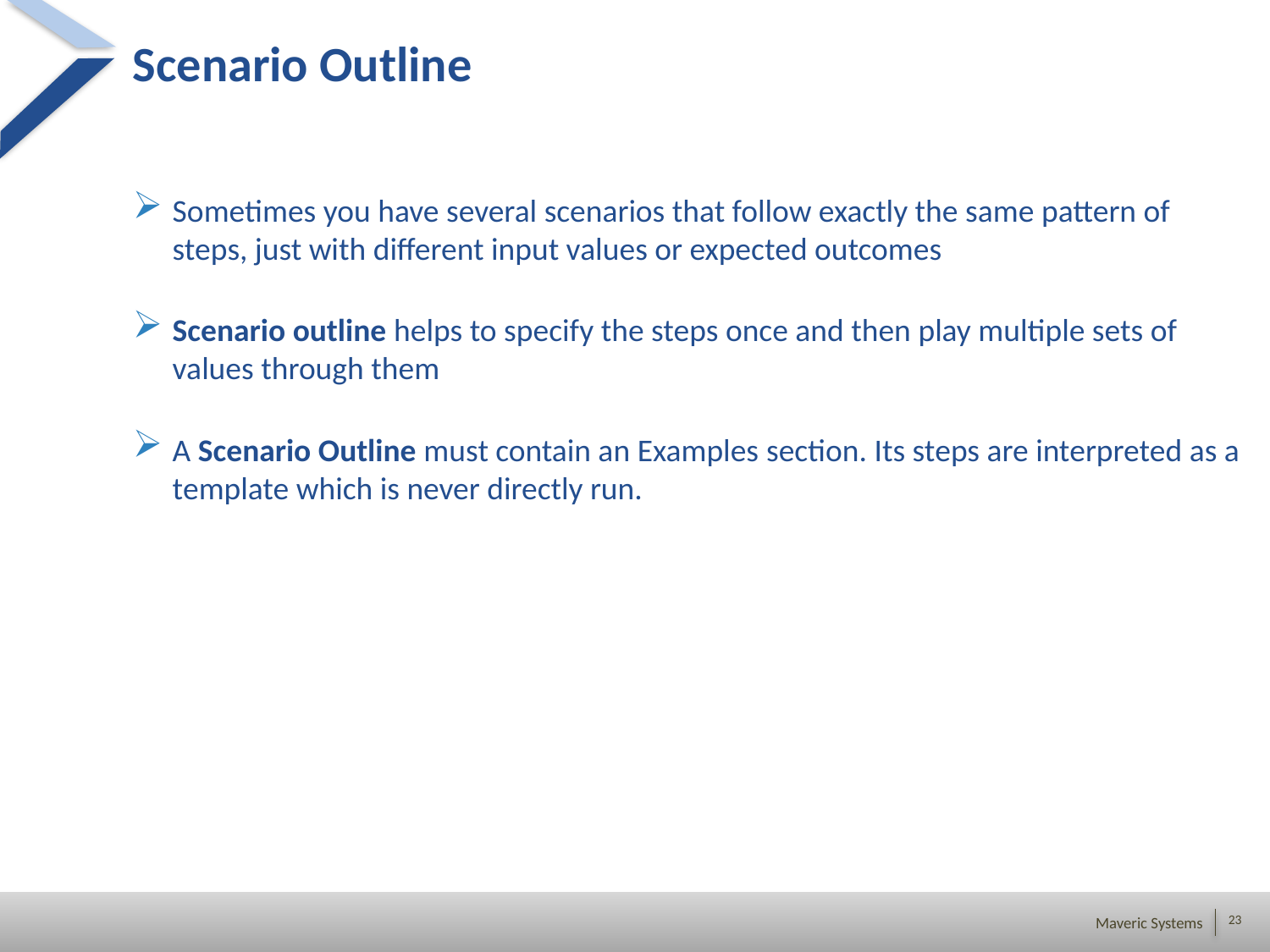

# Scenario Outline
Sometimes you have several scenarios that follow exactly the same pattern of steps, just with different input values or expected outcomes

Scenario outline helps to specify the steps once and then play multiple sets of values through them

A Scenario Outline must contain an Examples section. Its steps are interpreted as a template which is never directly run.